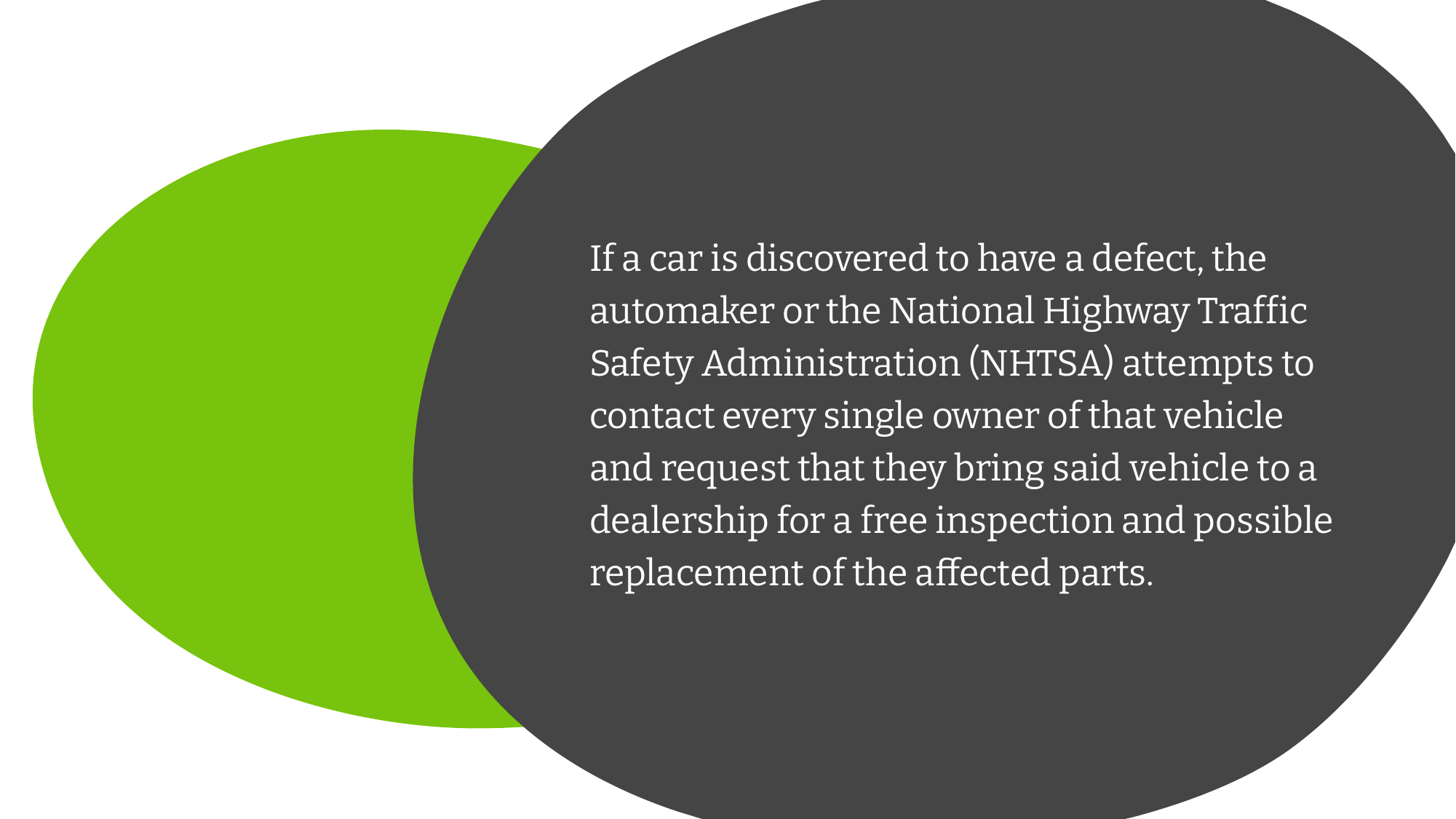

If a car is discovered to have a defect, the automaker or the National Highway Traffic Safety Administration (NHTSA) attempts to contact every single owner of that vehicle and request that they bring said vehicle to a dealership for a free inspection and possible replacement of the affected parts.